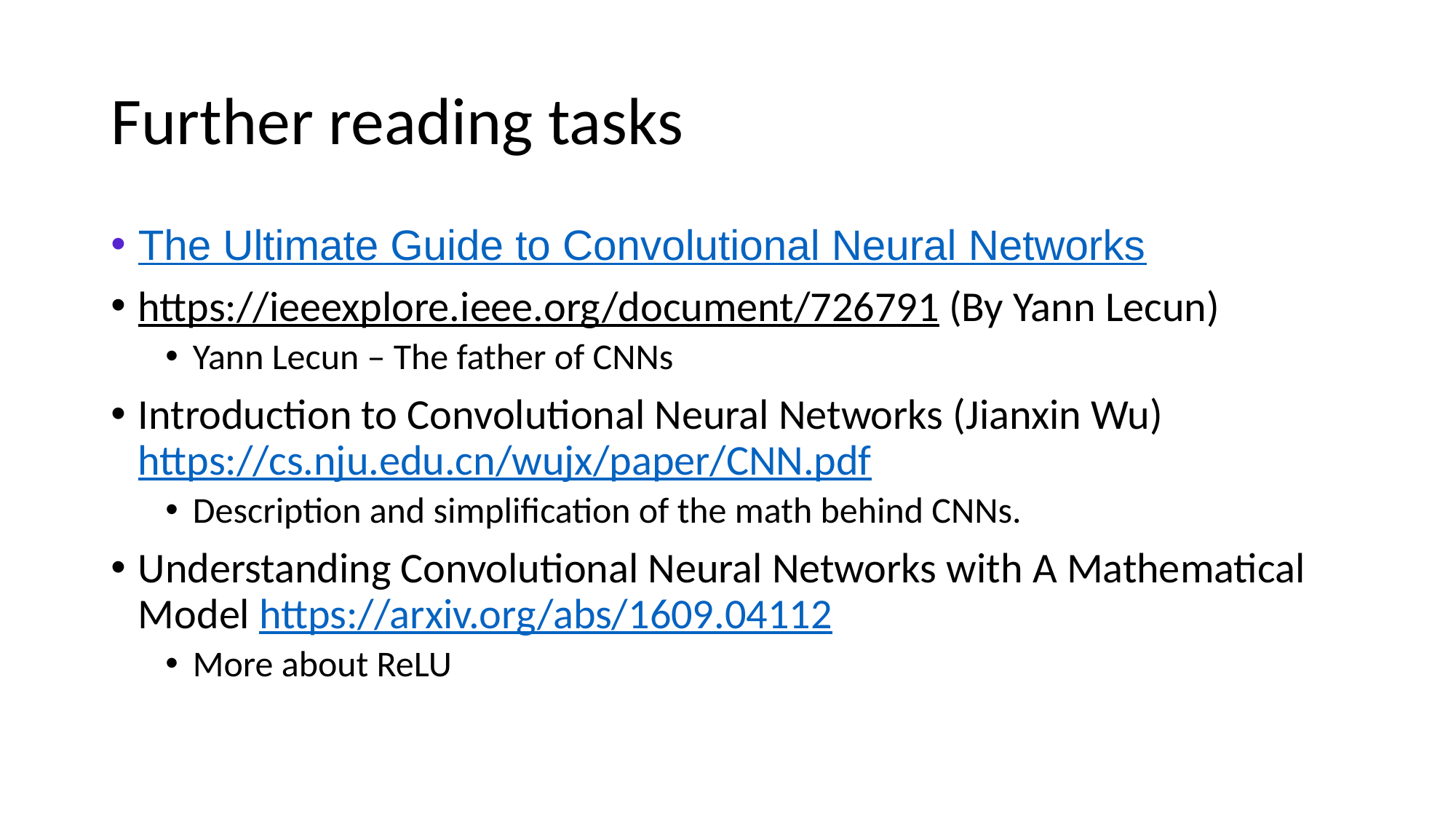

# Further reading tasks
The Ultimate Guide to Convolutional Neural Networks
https://ieeexplore.ieee.org/document/726791 (By Yann Lecun)
Yann Lecun – The father of CNNs
Introduction to Convolutional Neural Networks (Jianxin Wu) https://cs.nju.edu.cn/wujx/paper/CNN.pdf
Description and simplification of the math behind CNNs.
Understanding Convolutional Neural Networks with A Mathematical Model https://arxiv.org/abs/1609.04112
More about ReLU